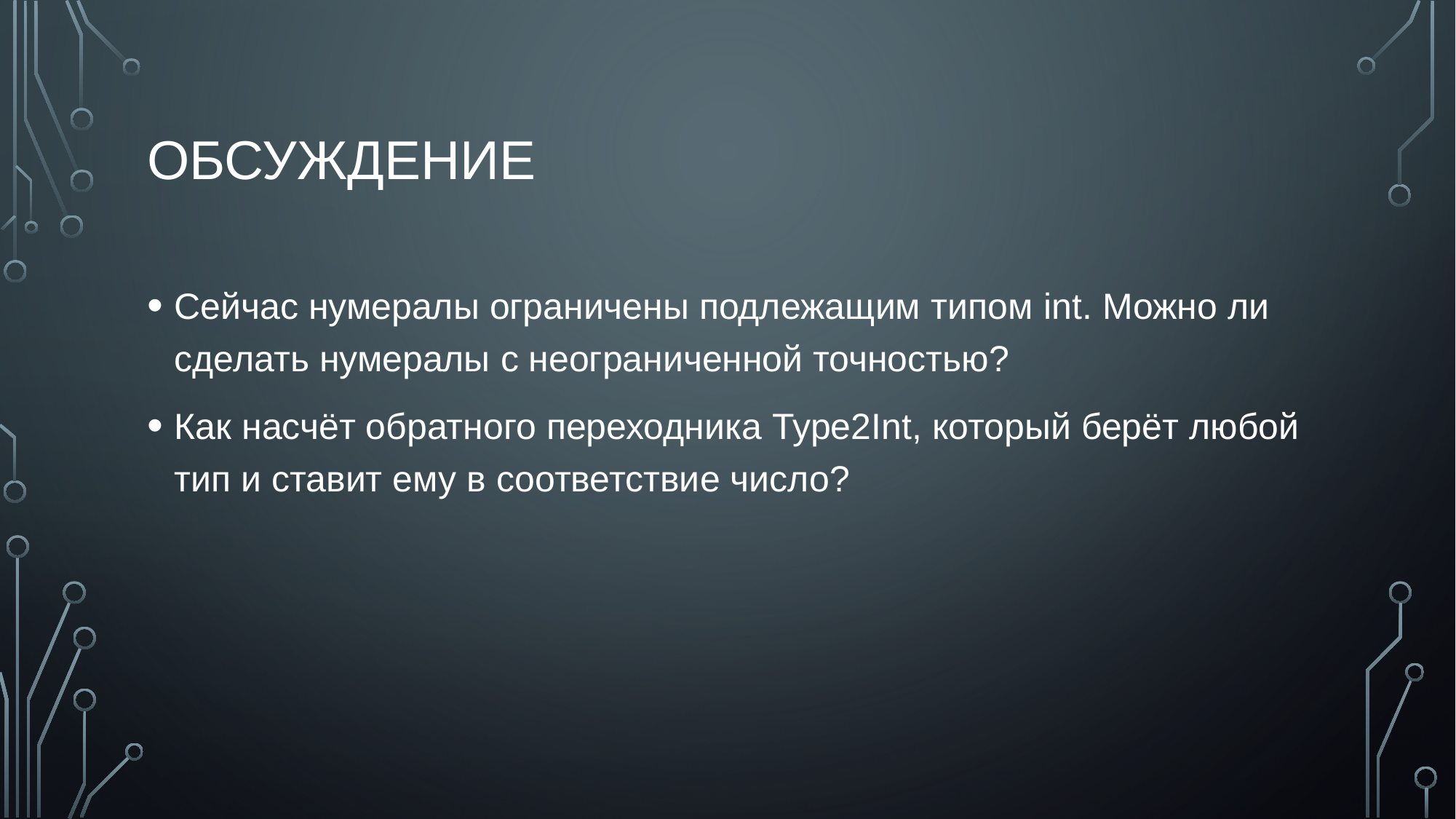

# обсуждение
Сейчас нумералы ограничены подлежащим типом int. Можно ли сделать нумералы с неограниченной точностью?
Как насчёт обратного переходника Type2Int, который берёт любой тип и ставит ему в соответствие число?